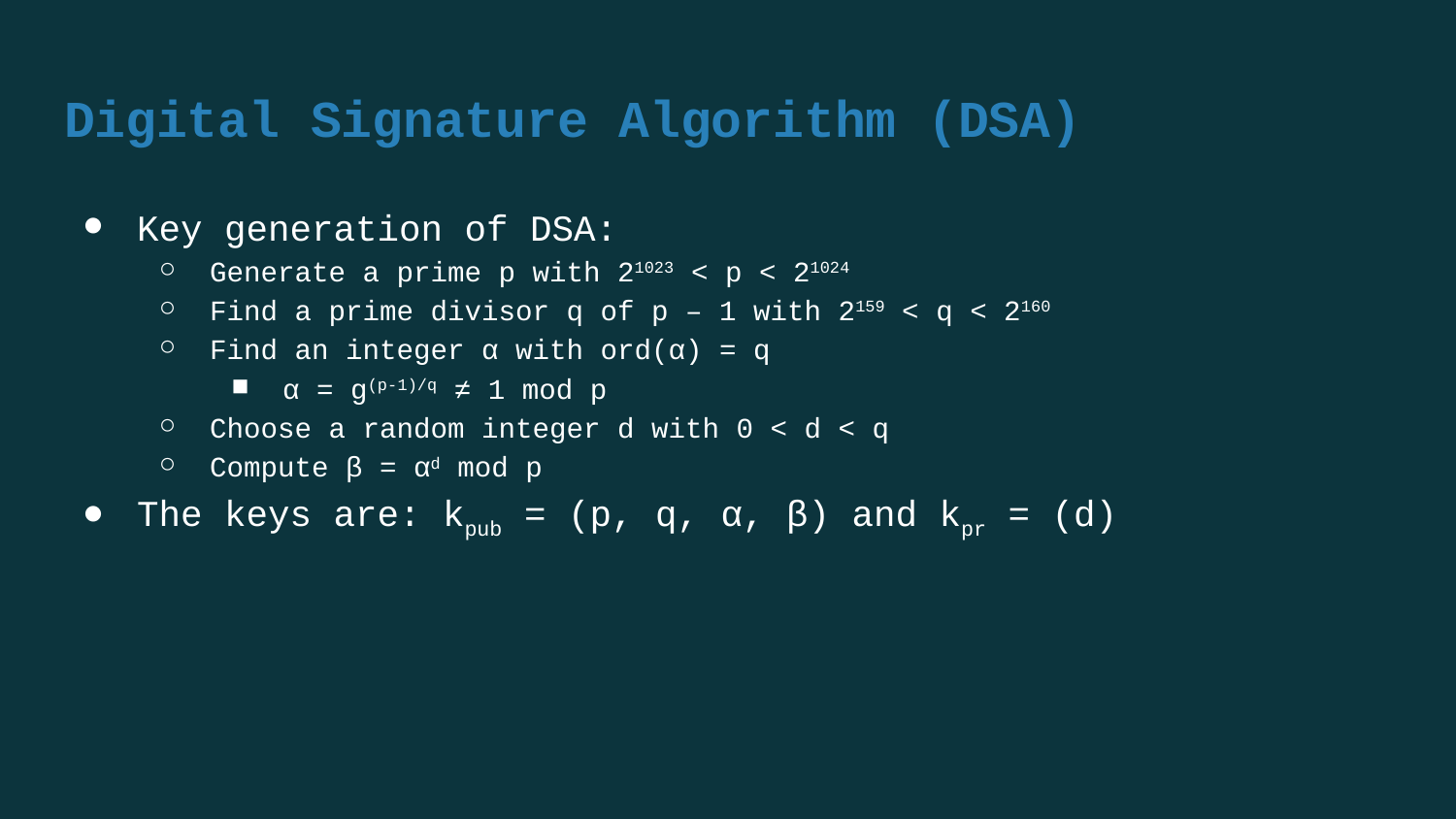

# Digital Signature Algorithm (DSA)
Key generation of DSA:
Generate a prime p with 21023 < p < 21024
Find a prime divisor q of p – 1 with 2159 < q < 2160
Find an integer α with ord(α) = q
α = g(p-1)/q ≠ 1 mod p
Choose a random integer d with 0 < d < q
Compute β = αd mod p
The keys are: kpub = (p, q, α, β) and kpr = (d)